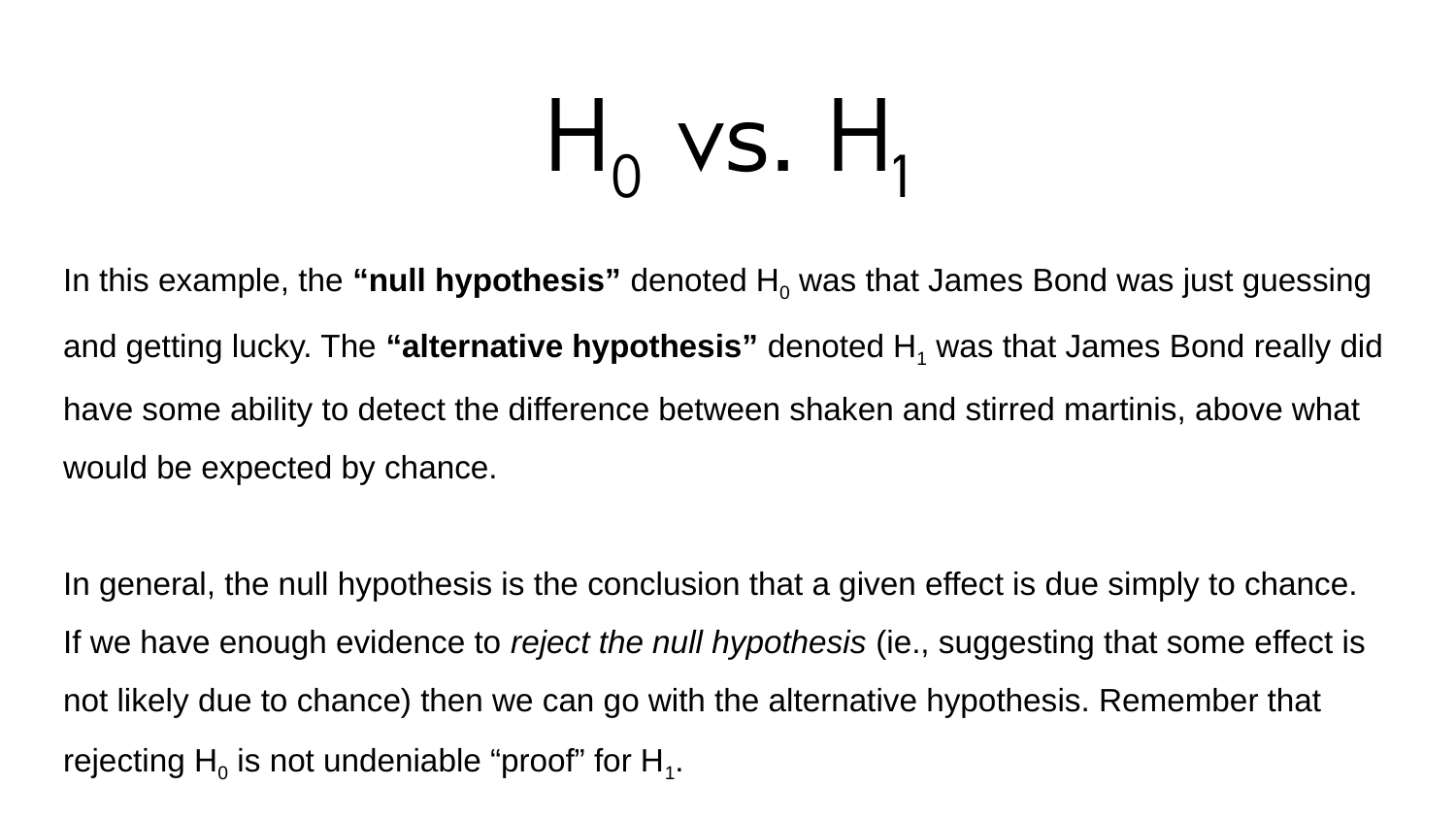

# H0 vs. H1
In this example, the “null hypothesis” denoted H0 was that James Bond was just guessing and getting lucky. The “alternative hypothesis” denoted H1 was that James Bond really did have some ability to detect the difference between shaken and stirred martinis, above what would be expected by chance.

In general, the null hypothesis is the conclusion that a given effect is due simply to chance. If we have enough evidence to reject the null hypothesis (ie., suggesting that some effect is not likely due to chance) then we can go with the alternative hypothesis. Remember that rejecting H0 is not undeniable “proof” for H1.